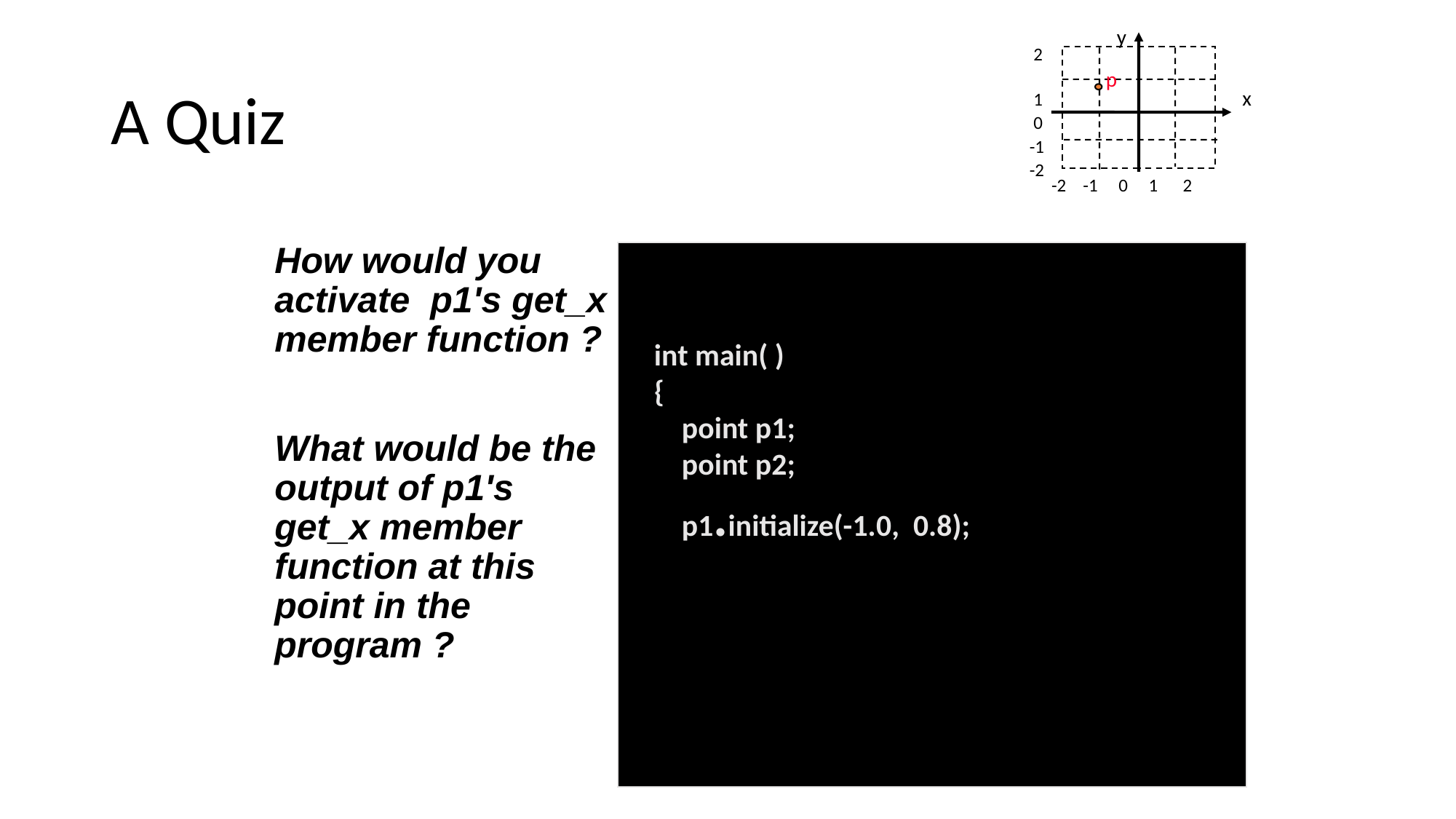

y

 2
 1
 0
-1
-2

 -2    -1     0     1      2
p
x

# A Quiz
How would you activate  p1's get_x member function ?

What would be the output of p1's get_x member function at this point in the program ?

int main( )
{
    point p1;
    point p2;
    p1.initialize(-1.0,  0.8);